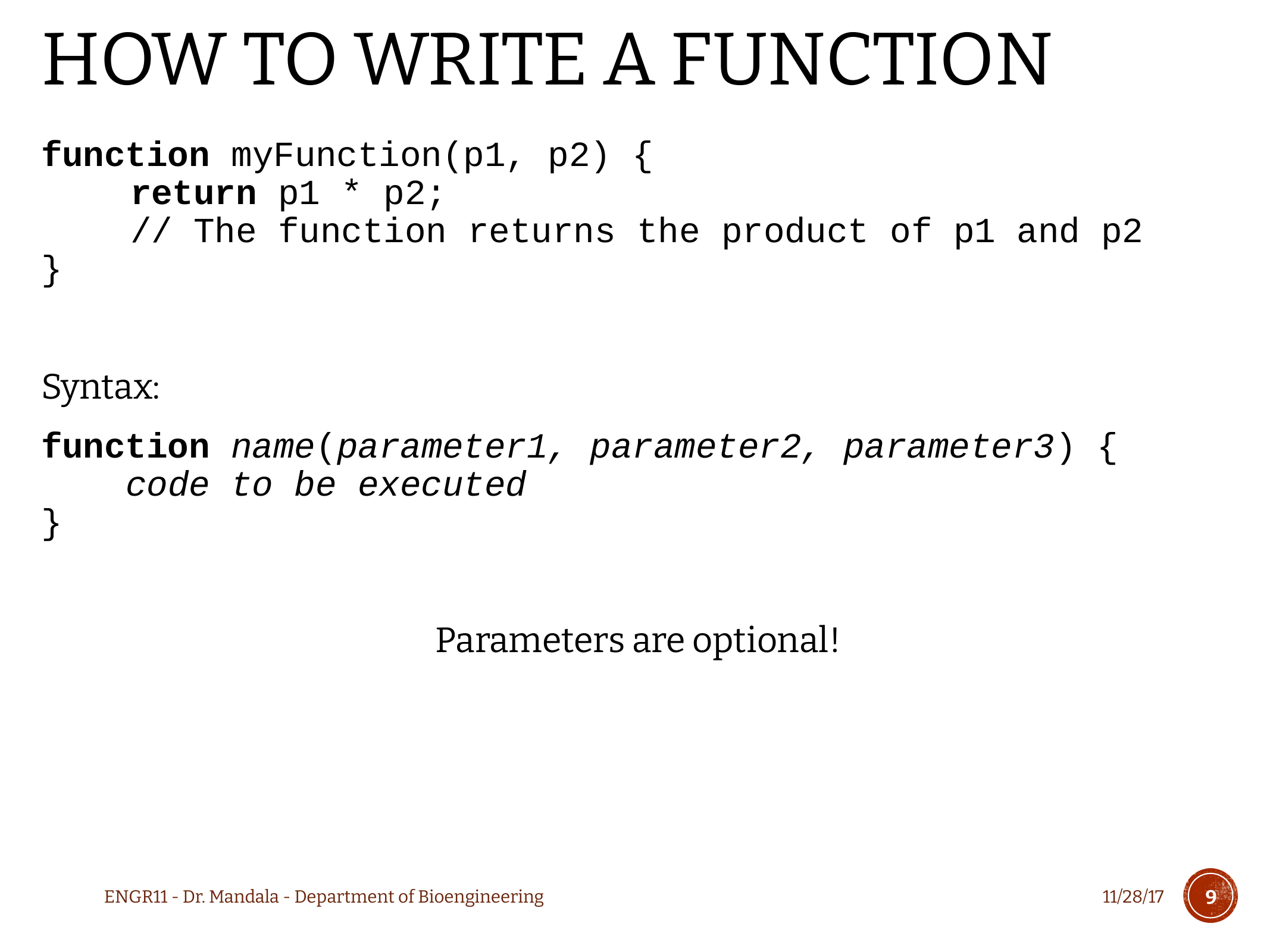

# How to write a function
function myFunction(p1, p2) {
	return p1 * p2;
	// The function returns the product of p1 and p2
}

Syntax:
function name(parameter1, parameter2, parameter3) {
    code to be executed
}

Parameters are optional!
ENGR11 - Dr. Mandala - Department of Bioengineering
11/28/17
9